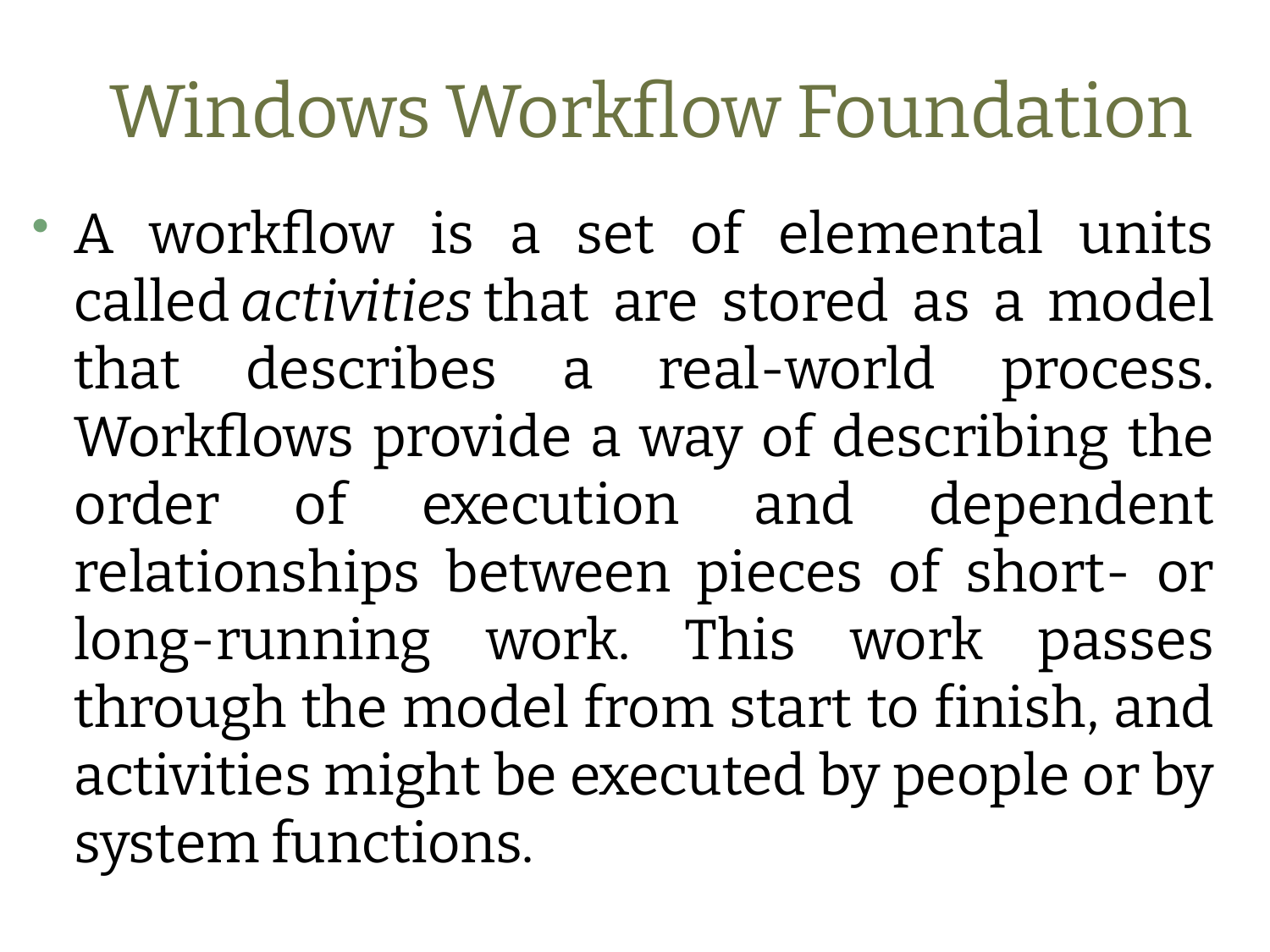

# Windows Workflow Foundation
A workflow is a set of elemental units called activities that are stored as a model that describes a real-world process. Workflows provide a way of describing the order of execution and dependent relationships between pieces of short- or long-running work. This work passes through the model from start to finish, and activities might be executed by people or by system functions.